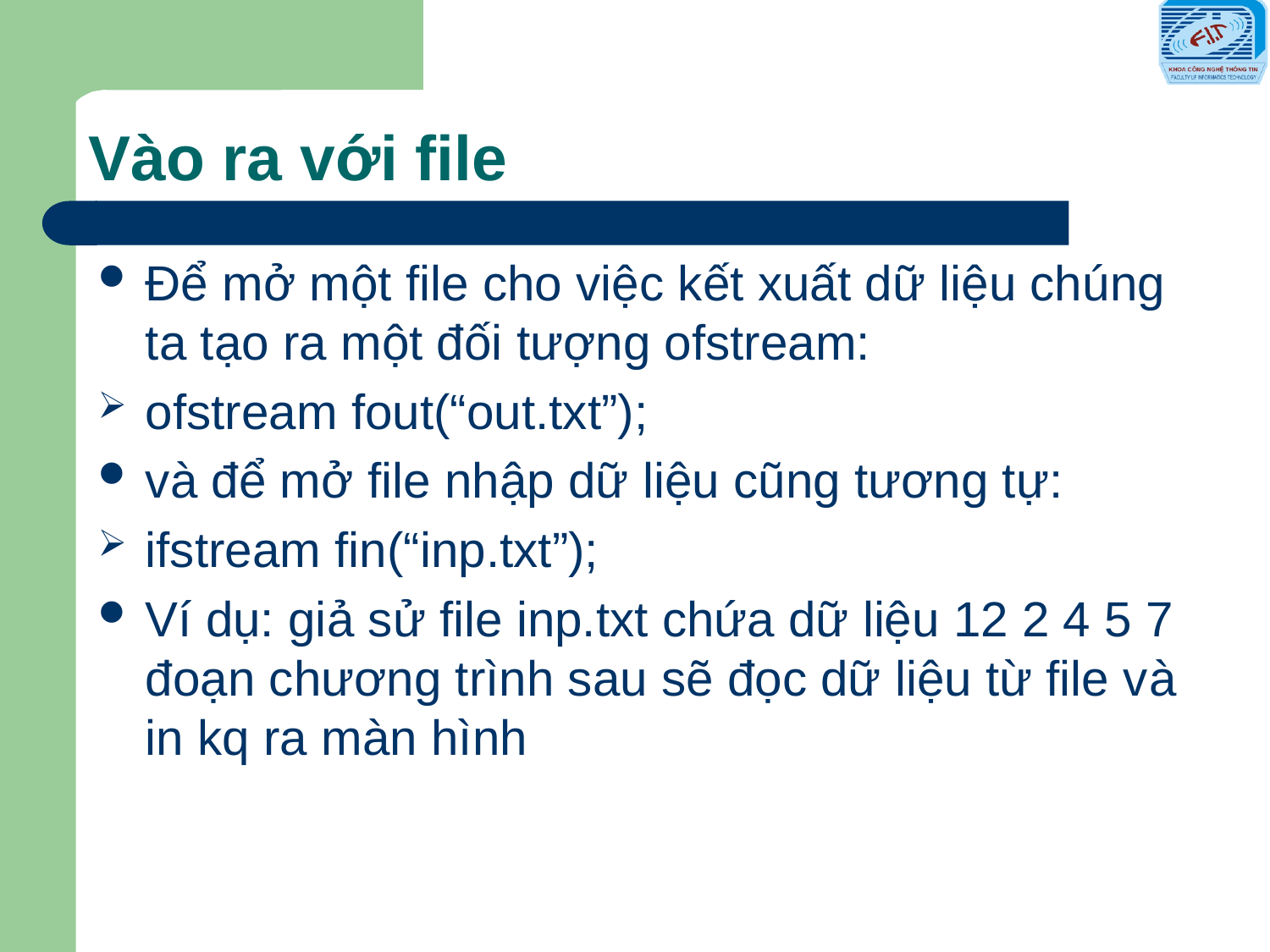

# Vào ra với file
Để mở một file cho việc kết xuất dữ liệu chúng ta tạo ra một đối tượng ofstream:
ofstream fout(“out.txt”);
và để mở file nhập dữ liệu cũng tương tự:
ifstream fin(“inp.txt”);
Ví dụ: giả sử file inp.txt chứa dữ liệu 12 2 4 5 7 đoạn chương trình sau sẽ đọc dữ liệu từ file và in kq ra màn hình